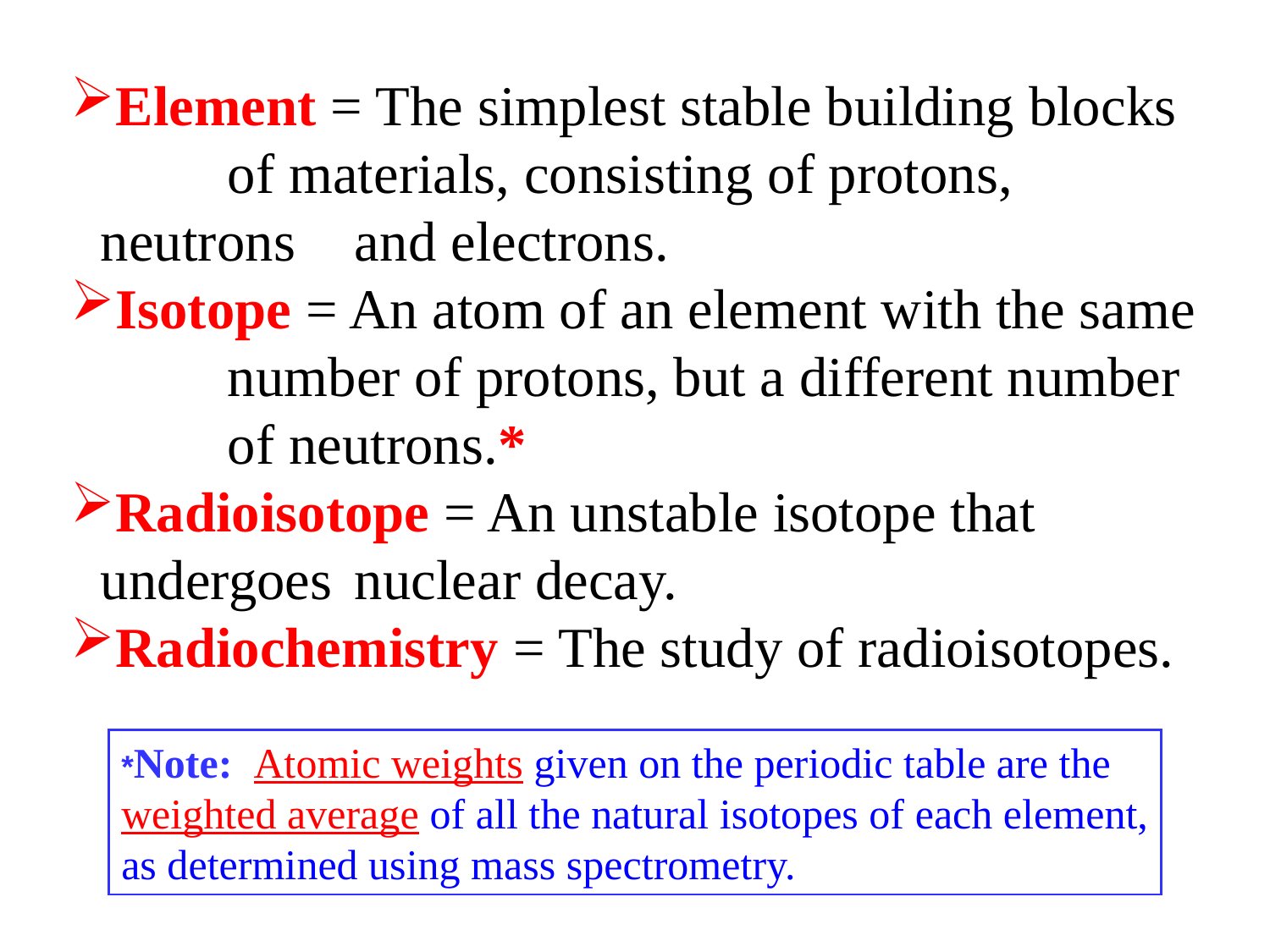

Element = The simplest stable building blocks 	of materials, consisting of protons, neutrons 	and electrons.
Isotope = An atom of an element with the same 	number of protons, but a different number 	of neutrons.*
Radioisotope = An unstable isotope that 	undergoes 	nuclear decay.
Radiochemistry = The study of radioisotopes.
*Note:  Atomic weights given on the periodic table are the
weighted average of all the natural isotopes of each element,
as determined using mass spectrometry.